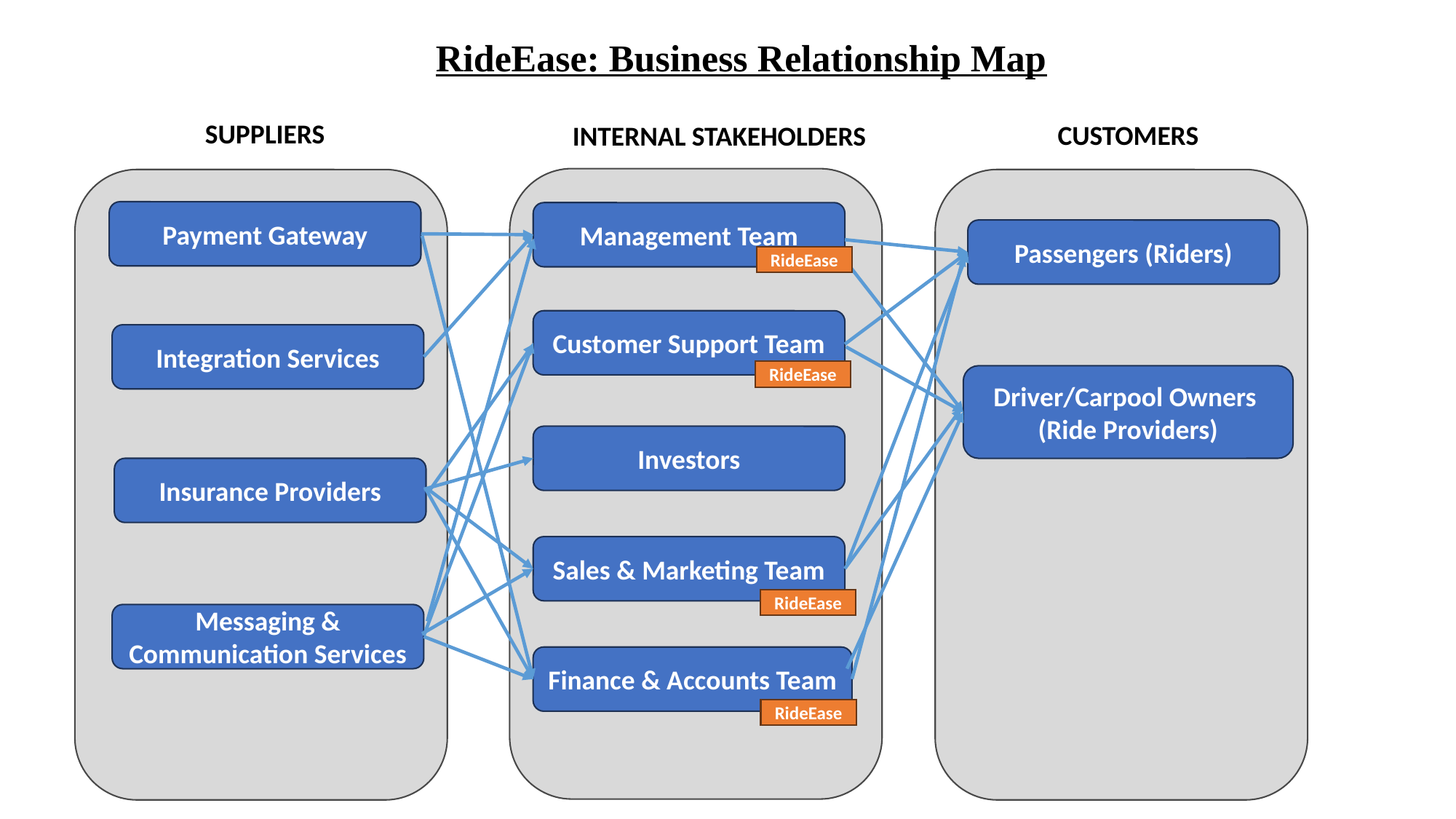

RideEase: Business Relationship Map
SUPPLIERS
CUSTOMERS
INTERNAL STAKEHOLDERS

Payment Gateway
Management Team
Passengers (Riders)
RideEase
Customer Support Team
Integration Services
RideEase
Driver/Carpool Owners  (Ride Providers)
Investors
Insurance Providers
Sales & Marketing Team
RideEase
Messaging & Communication Services
Finance & Accounts Team
RideEase